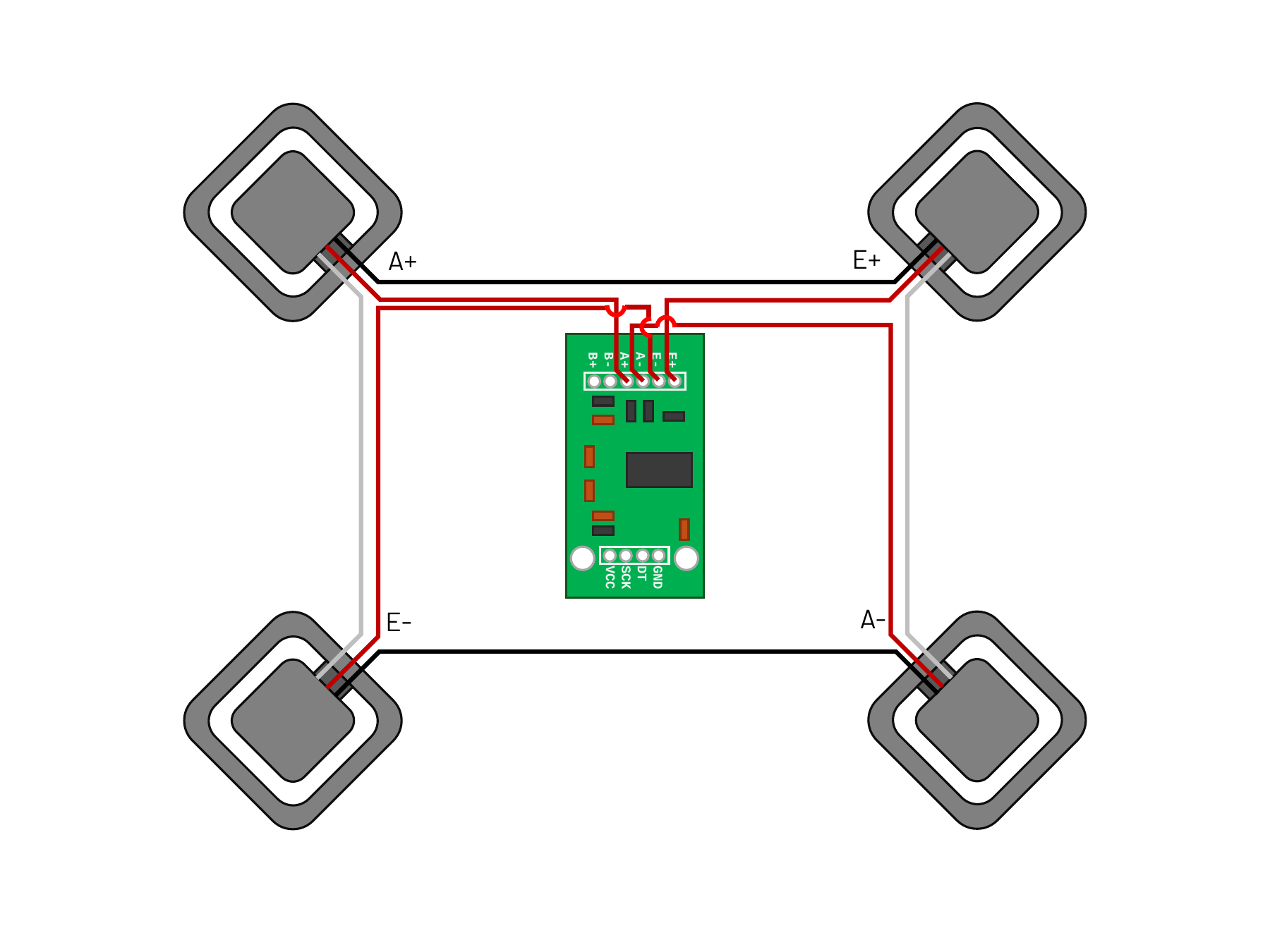

E+

A+

E+
E-
A-
A+
B-
B+

GND
DT
SCK
VCC

A-
E-